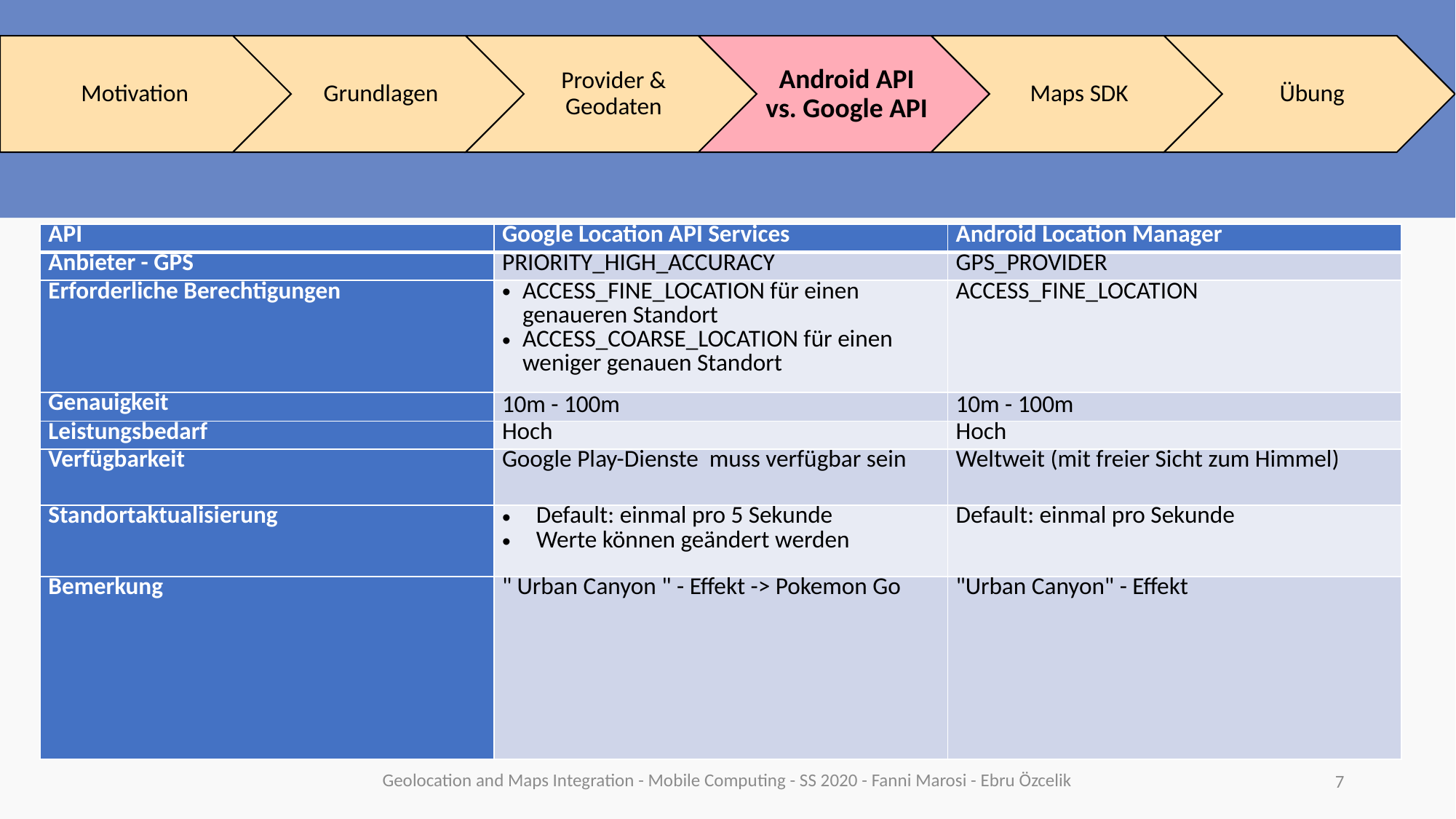

#
| API | Google Location API Services | Android Location Manager |
| --- | --- | --- |
| Anbieter - GPS | PRIORITY\_HIGH\_ACCURACY | GPS\_PROVIDER |
| Erforderliche Berechtigungen | ACCESS\_FINE\_LOCATION für einen genaueren Standort ACCESS\_COARSE\_LOCATION für einen weniger genauen Standort | ACCESS\_FINE\_LOCATION |
| Genauigkeit | 10m - 100m | 10m - 100m |
| Leistungsbedarf | Hoch | Hoch |
| Verfügbarkeit | Google Play-Dienste muss verfügbar sein | Weltweit (mit freier Sicht zum Himmel) |
| Standortaktualisierung | Default: einmal pro 5 Sekunde Werte können geändert werden | Default: einmal pro Sekunde |
| Bemerkung | " Urban Canyon " - Effekt -> Pokemon Go | "Urban Canyon" - Effekt |
Geolocation and Maps Integration - Mobile Computing - SS 2020 - Fanni Marosi - Ebru Özcelik
7